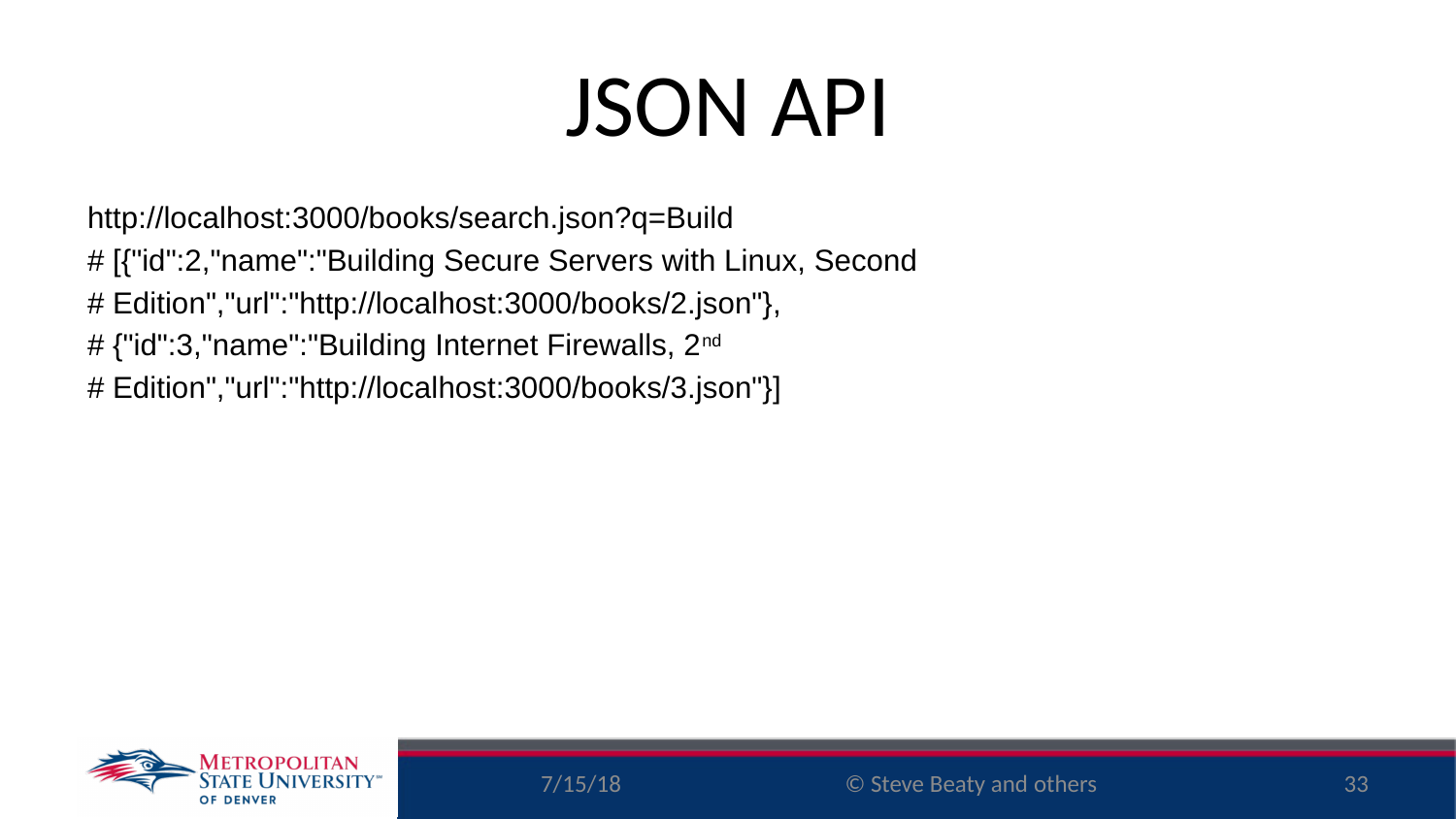

# JSON API
http://localhost:3000/books/search.json?q=Build
# [{"id":2,"name":"Building Secure Servers with Linux, Second
# Edition","url":"http://localhost:3000/books/2.json"},
# {"id":3,"name":"Building Internet Firewalls, 2nd
# Edition","url":"http://localhost:3000/books/3.json"}]
7/15/18
33
© Steve Beaty and others